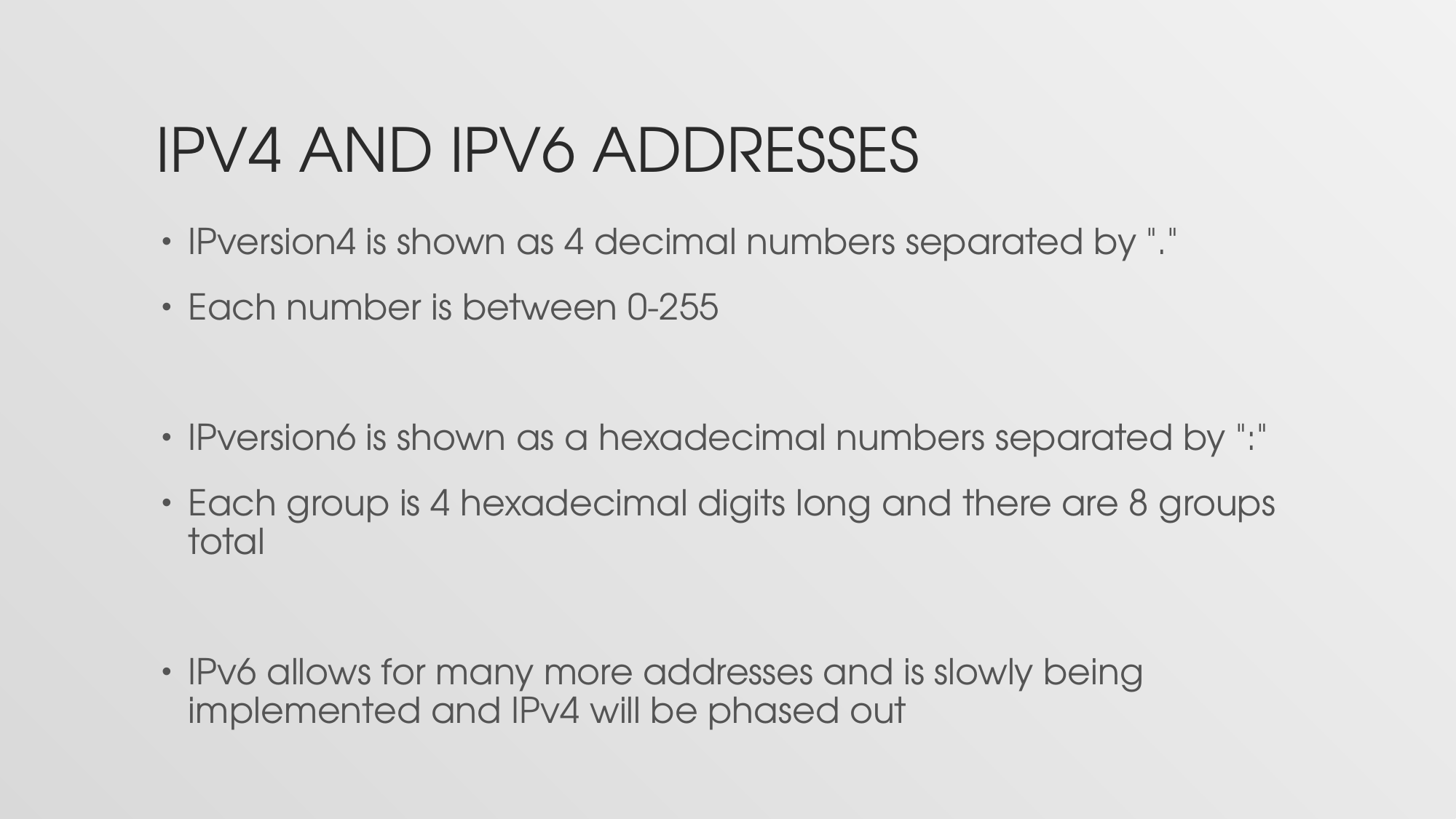

# IPv4 and ipv6 addresses
IPversion4 is shown as 4 decimal numbers separated by "."
Each number is between 0-255

IPversion6 is shown as a hexadecimal numbers separated by ":"
Each group is 4 hexadecimal digits long and there are 8 groups total

IPv6 allows for many more addresses and is slowly being implemented and IPv4 will be phased out